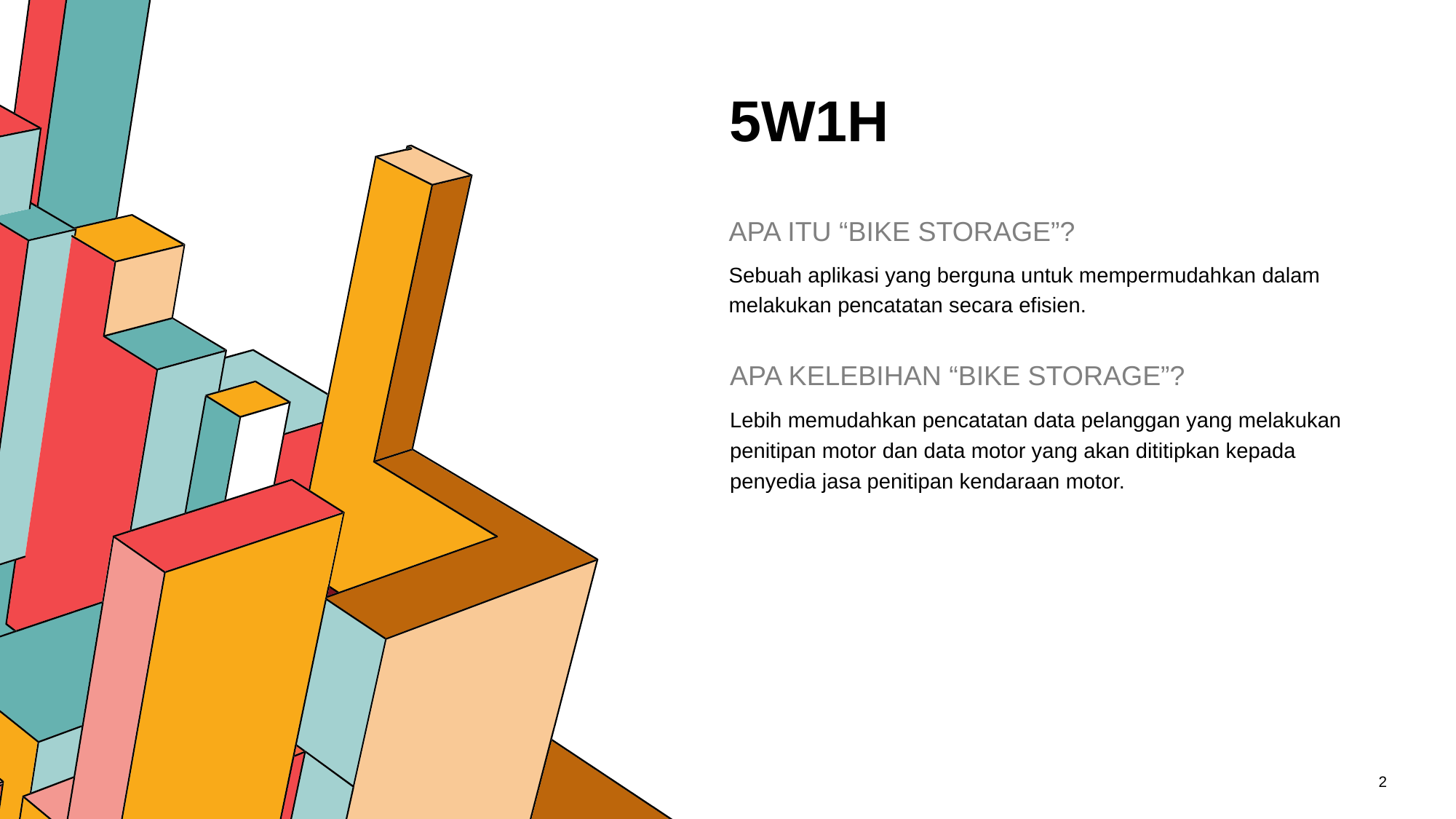

# 5W1H
APA ITU “BIKE STORAGE”?
Sebuah aplikasi yang berguna untuk mempermudahkan dalam melakukan pencatatan secara efisien.
APA KELEBIHAN “BIKE STORAGE”?
Lebih memudahkan pencatatan data pelanggan yang melakukan penitipan motor dan data motor yang akan dititipkan kepada penyedia jasa penitipan kendaraan motor.
2